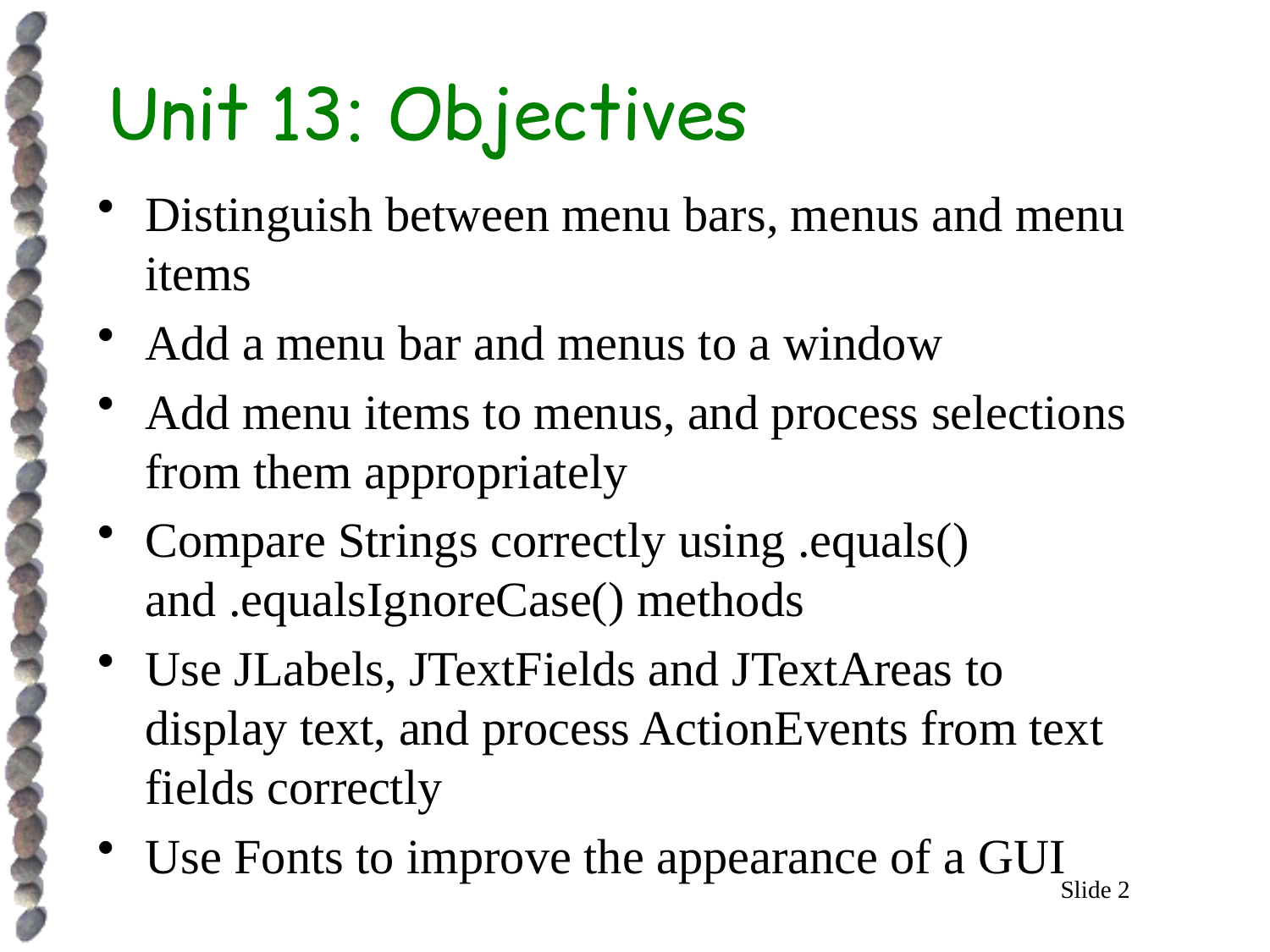

# Unit 13: Objectives
Distinguish between menu bars, menus and menu items
Add a menu bar and menus to a window
Add menu items to menus, and process selections from them appropriately
Compare Strings correctly using .equals() and .equalsIgnoreCase() methods
Use JLabels, JTextFields and JTextAreas to display text, and process ActionEvents from text fields correctly
Use Fonts to improve the appearance of a GUI
Slide 2